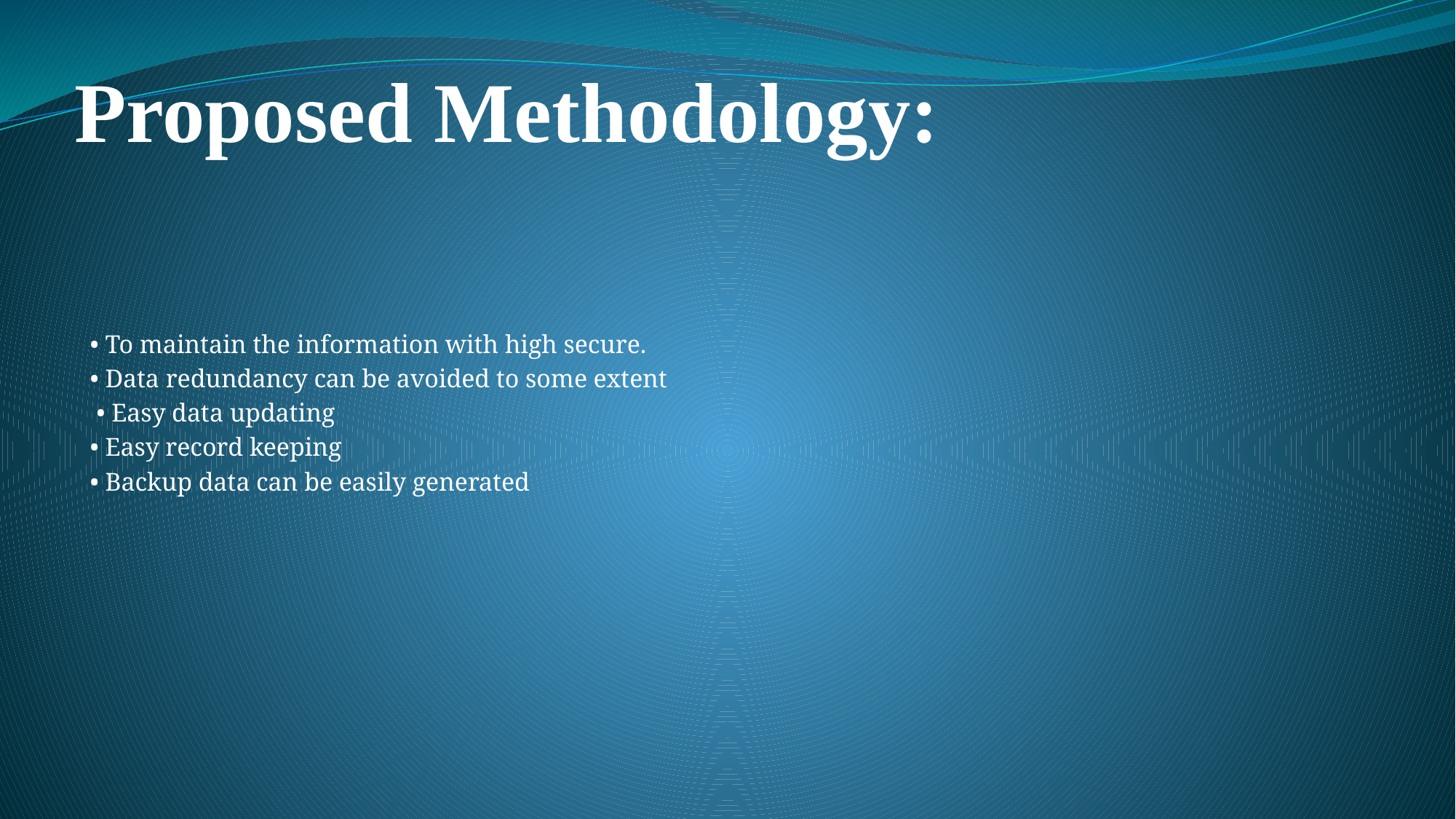

# Proposed Methodology:
• To maintain the information with high secure.
• Data redundancy can be avoided to some extent
 • Easy data updating
• Easy record keeping
• Backup data can be easily generated